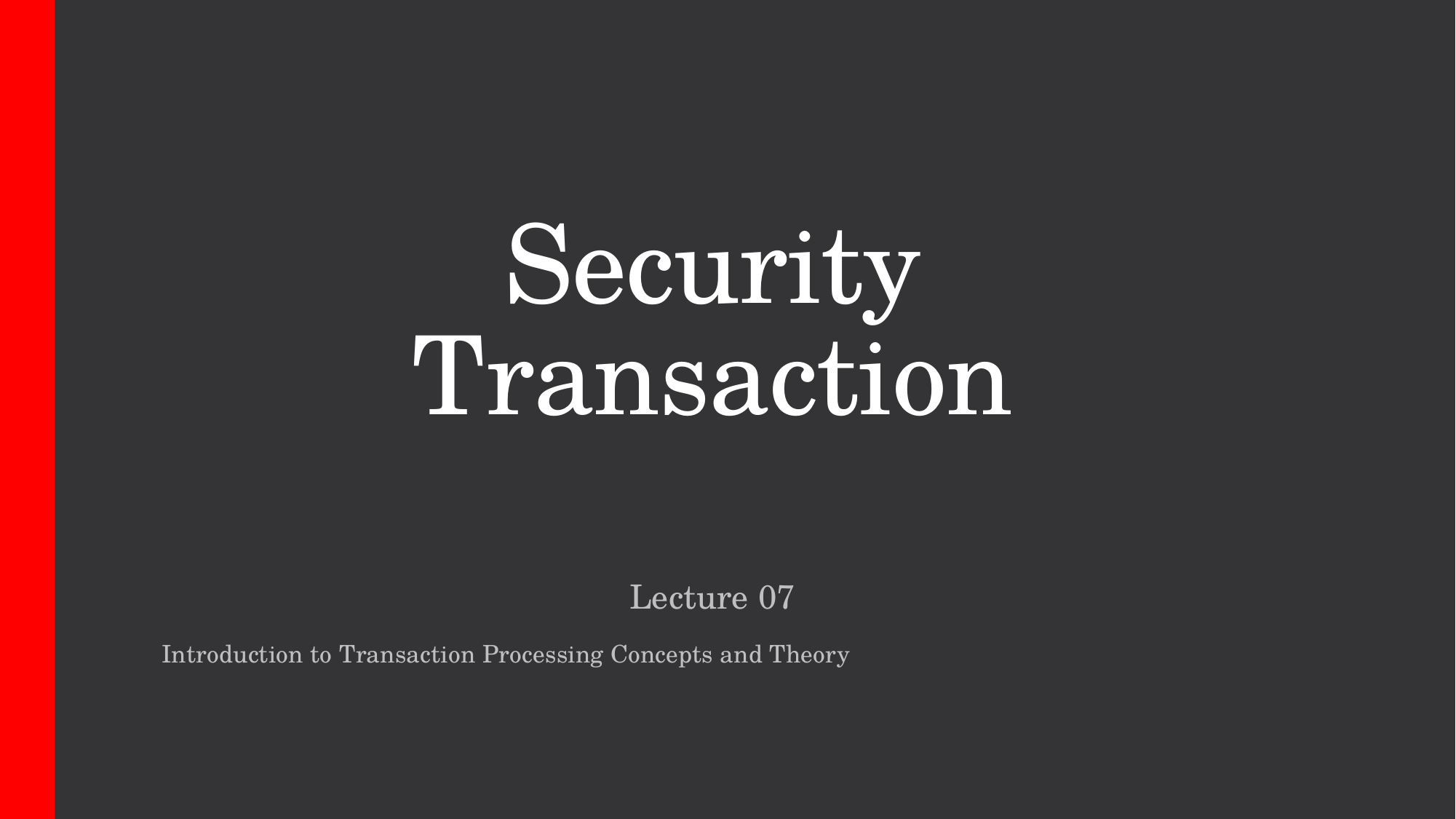

# Security Transaction
Lecture 07
Introduction to Transaction Processing Concepts and Theory